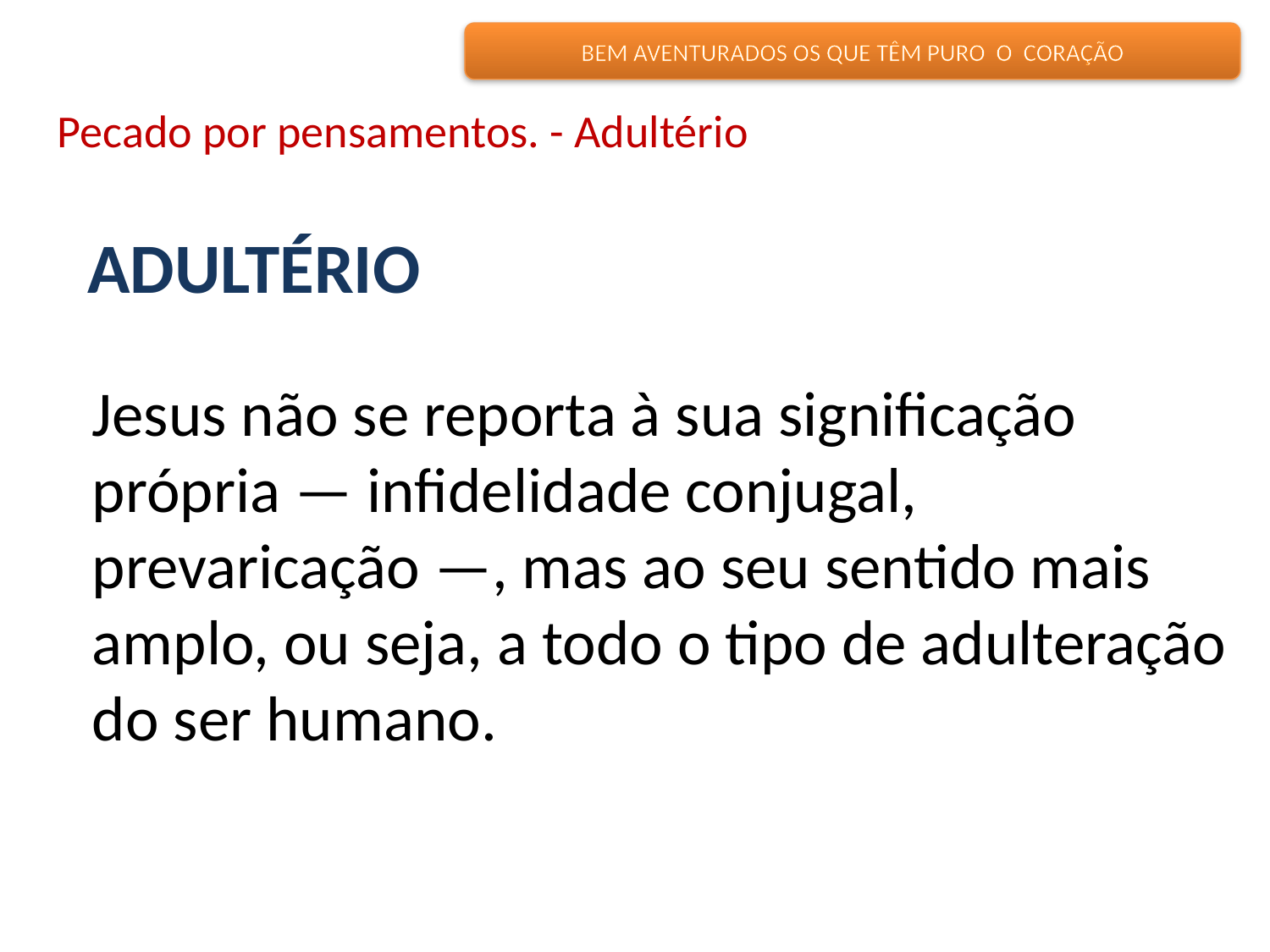

BEM AVENTURADOS OS QUE TÊM PURO  O  CORAÇÃO
Pecado por pensamentos. - Adultério

ADULTÉRIO
Jesus não se reporta à sua significação própria — infidelidade conjugal, prevaricação —, mas ao seu sentido mais amplo, ou seja, a todo o tipo de adulteração do ser humano.